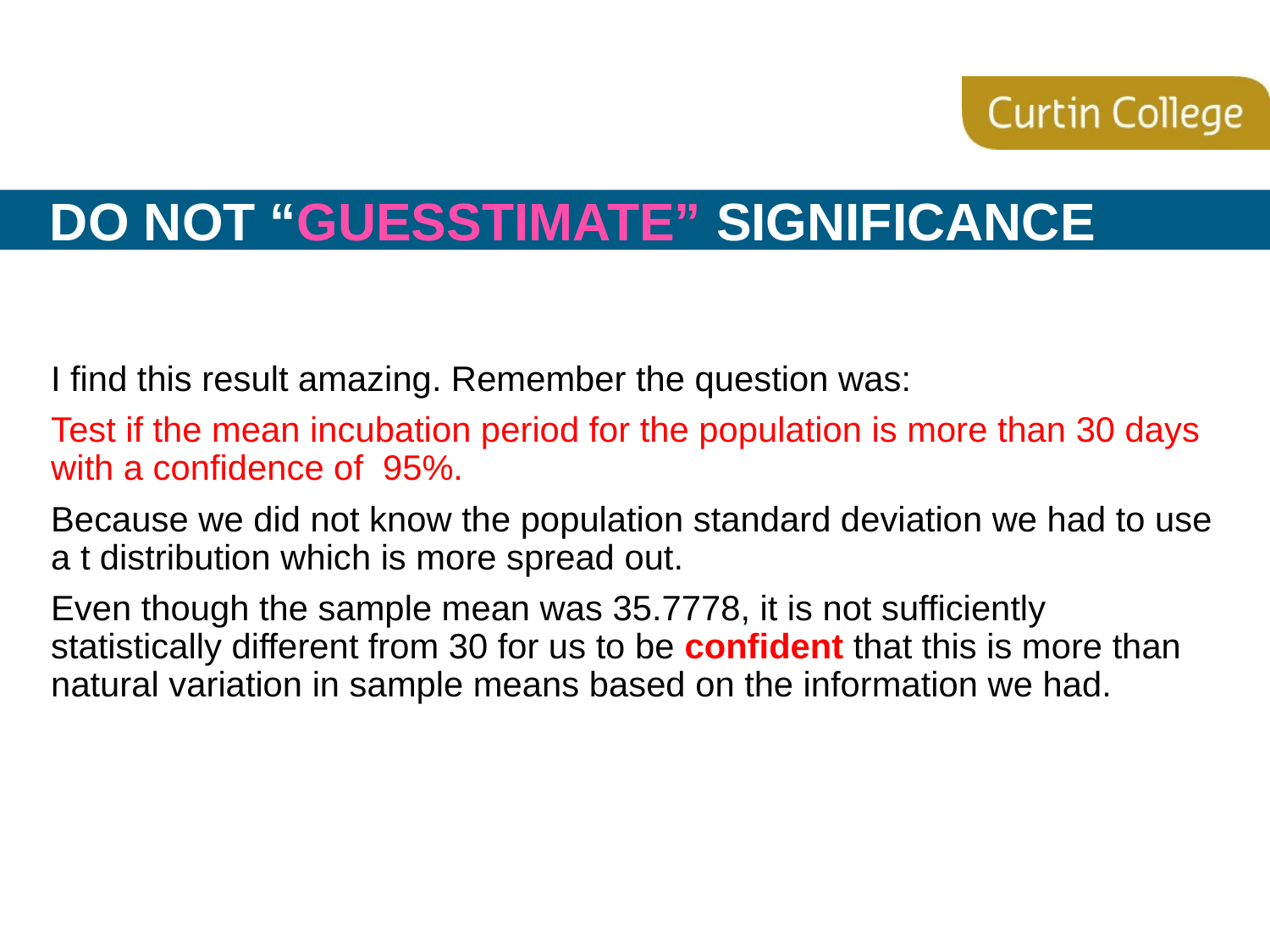

# Do not “guesstimate” significance
I find this result amazing. Remember the question was:
Test if the mean incubation period for the population is more than 30 days with a confidence of  95%.
Because we did not know the population standard deviation we had to use a t distribution which is more spread out.
Even though the sample mean was 35.7778, it is not sufficiently statistically different from 30 for us to be confident that this is more than natural variation in sample means based on the information we had.